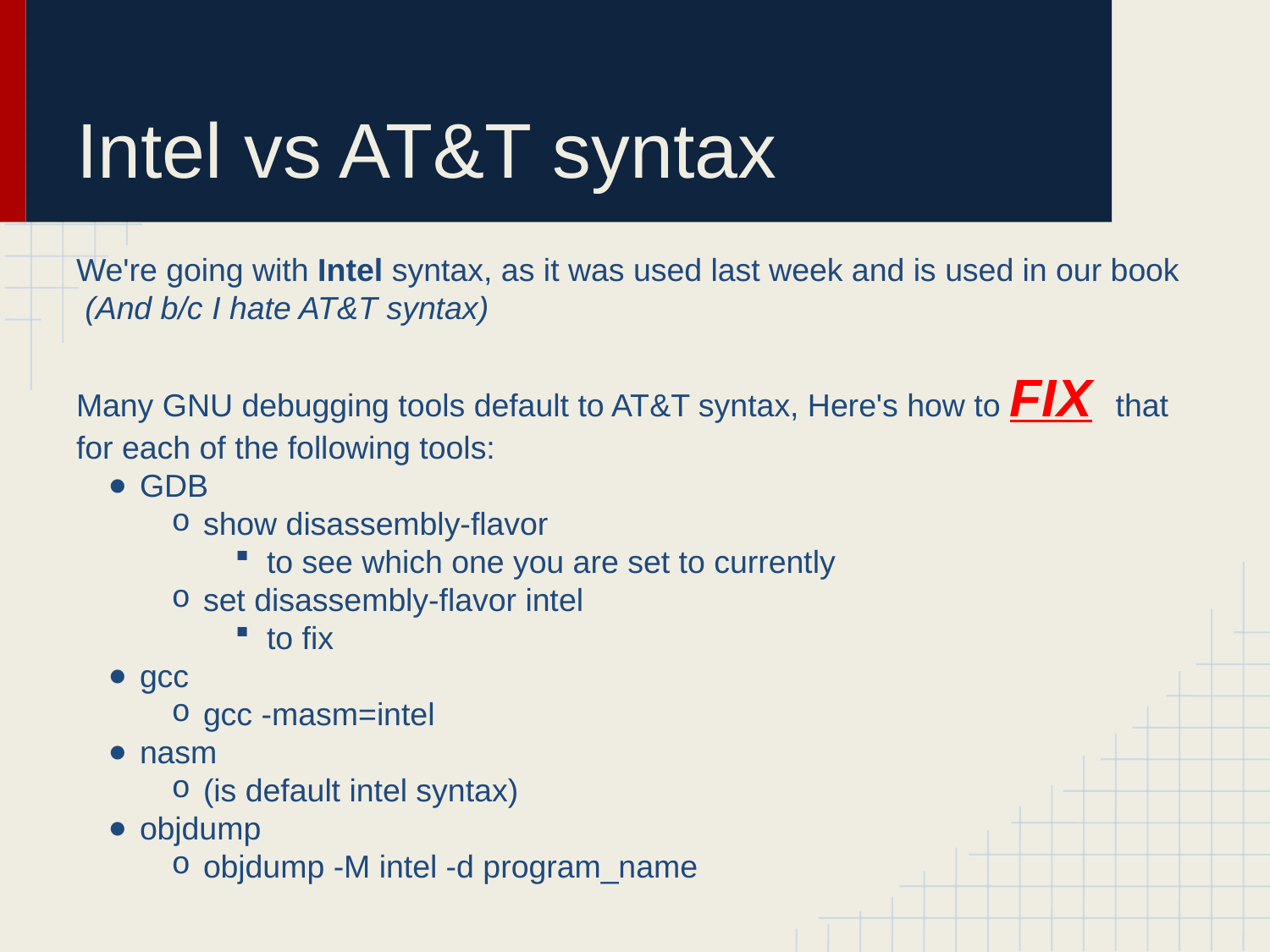

# Intel vs AT&T syntax
We're going with Intel syntax, as it was used last week and is used in our book
 (And b/c I hate AT&T syntax)

Many GNU debugging tools default to AT&T syntax, Here's how to FIX  that for each of the following tools:
GDB
show disassembly-flavor
to see which one you are set to currently
set disassembly-flavor intel
to fix
gcc
gcc -masm=intel
nasm
(is default intel syntax)
objdump
objdump -M intel -d program_name